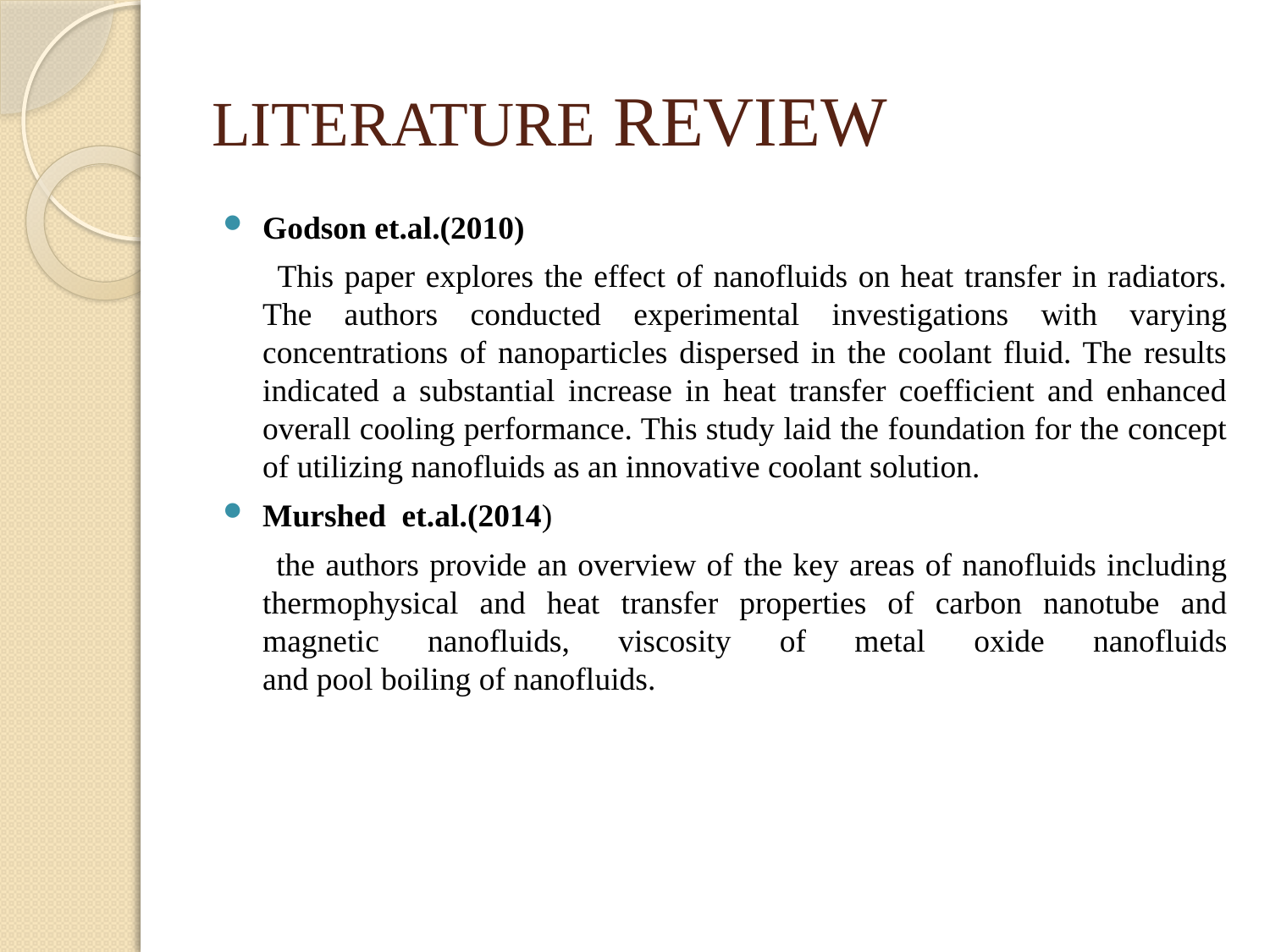

# LITERATURE REVIEW
Godson et.al.(2010)
     This paper explores the effect of nanofluids on heat transfer in radiators. The authors conducted experimental investigations with varying concentrations of nanoparticles dispersed in the coolant fluid. The results indicated a substantial increase in heat transfer coefficient and enhanced overall cooling performance. This study laid the foundation for the concept of utilizing nanofluids as an innovative coolant solution.
Murshed  et.al.(2014)
     the authors provide an overview of the key areas of nanofluids including thermophysical and heat transfer properties of carbon nanotube and magnetic nanofluids, viscosity of metal oxide nanofluids and pool boiling of nanofluids.